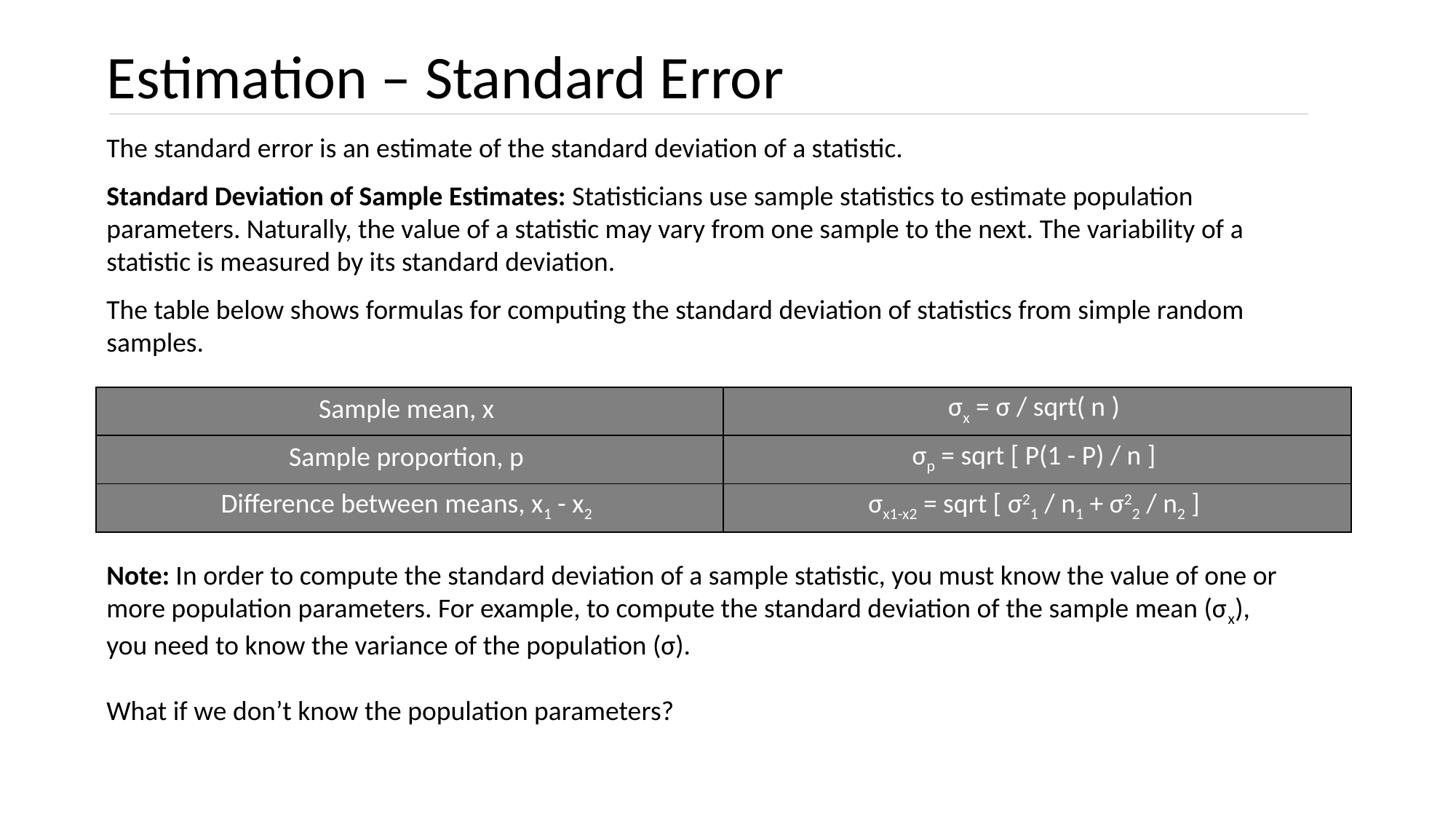

# Estimation – Standard Error
The standard error is an estimate of the standard deviation of a statistic.
Standard Deviation of Sample Estimates: Statisticians use sample statistics to estimate population parameters. Naturally, the value of a statistic may vary from one sample to the next. The variability of a statistic is measured by its standard deviation.
The table below shows formulas for computing the standard deviation of statistics from simple random samples.
| Sample mean, x | σx = σ / sqrt( n ) |
| --- | --- |
| Sample proportion, p | σp = sqrt [ P(1 - P) / n ] |
| Difference between means, x1 - x2 | σx1-x2 = sqrt [ σ21 / n1 + σ22 / n2 ] |
Note: In order to compute the standard deviation of a sample statistic, you must know the value of one or more population parameters. For example, to compute the standard deviation of the sample mean (σx), you need to know the variance of the population (σ).

What if we don’t know the population parameters?